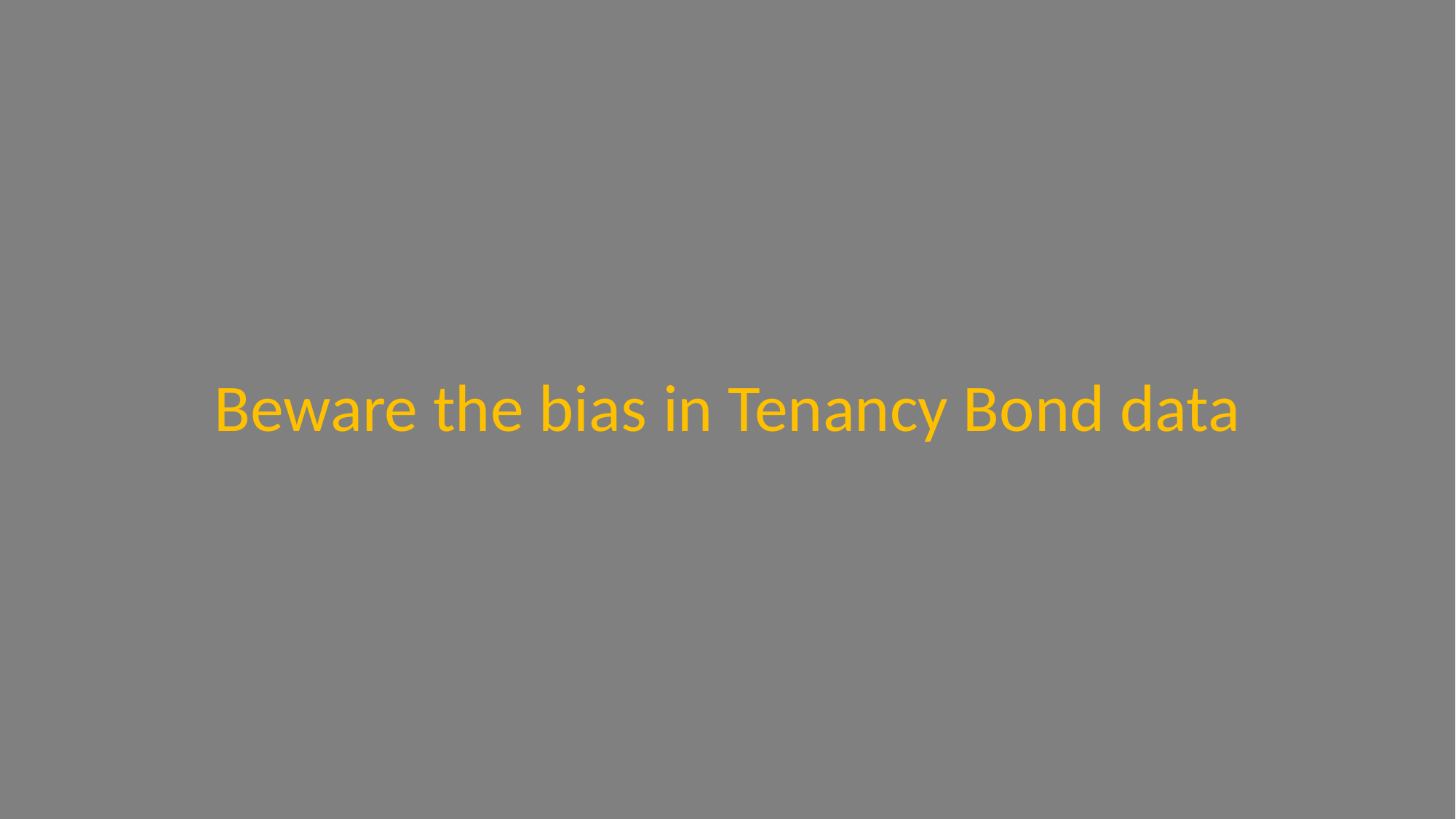

# Beware the bias in Tenancy Bond data